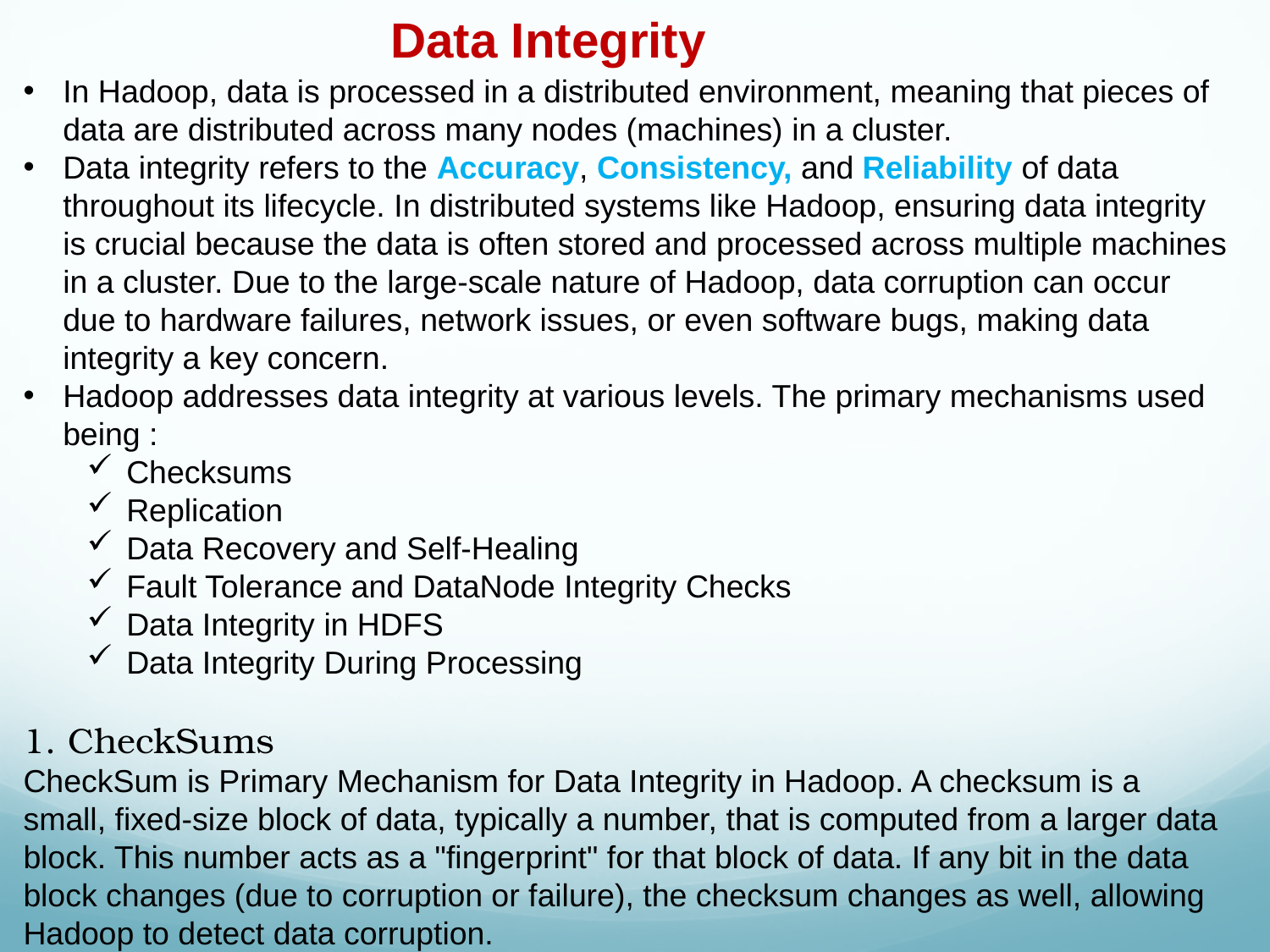

Data Integrity
In Hadoop, data is processed in a distributed environment, meaning that pieces of data are distributed across many nodes (machines) in a cluster.
Data integrity refers to the Accuracy, Consistency, and Reliability of data throughout its lifecycle. In distributed systems like Hadoop, ensuring data integrity is crucial because the data is often stored and processed across multiple machines in a cluster. Due to the large-scale nature of Hadoop, data corruption can occur due to hardware failures, network issues, or even software bugs, making data integrity a key concern.
Hadoop addresses data integrity at various levels. The primary mechanisms used being :
Checksums
Replication
Data Recovery and Self-Healing
Fault Tolerance and DataNode Integrity Checks
Data Integrity in HDFS
Data Integrity During Processing

1. CheckSums
CheckSum is Primary Mechanism for Data Integrity in Hadoop. A checksum is a small, fixed-size block of data, typically a number, that is computed from a larger data block. This number acts as a "fingerprint" for that block of data. If any bit in the data block changes (due to corruption or failure), the checksum changes as well, allowing Hadoop to detect data corruption.